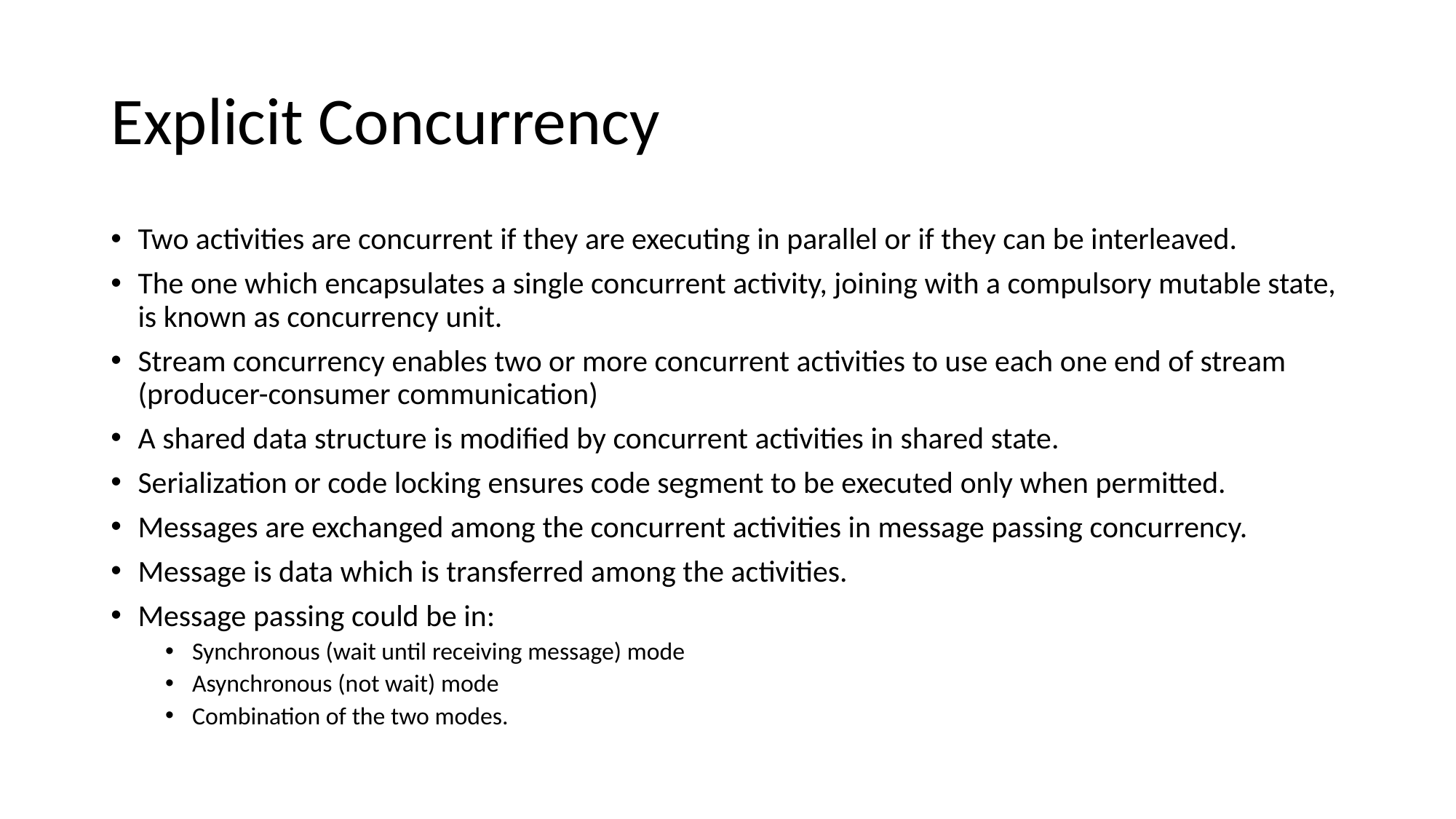

# Explicit Concurrency
Two activities are concurrent if they are executing in parallel or if they can be interleaved.
The one which encapsulates a single concurrent activity, joining with a compulsory mutable state, is known as concurrency unit.
Stream concurrency enables two or more concurrent activities to use each one end of stream (producer-consumer communication)
A shared data structure is modified by concurrent activities in shared state.
Serialization or code locking ensures code segment to be executed only when permitted.
Messages are exchanged among the concurrent activities in message passing concurrency.
Message is data which is transferred among the activities.
Message passing could be in:
Synchronous (wait until receiving message) mode
Asynchronous (not wait) mode
Combination of the two modes.